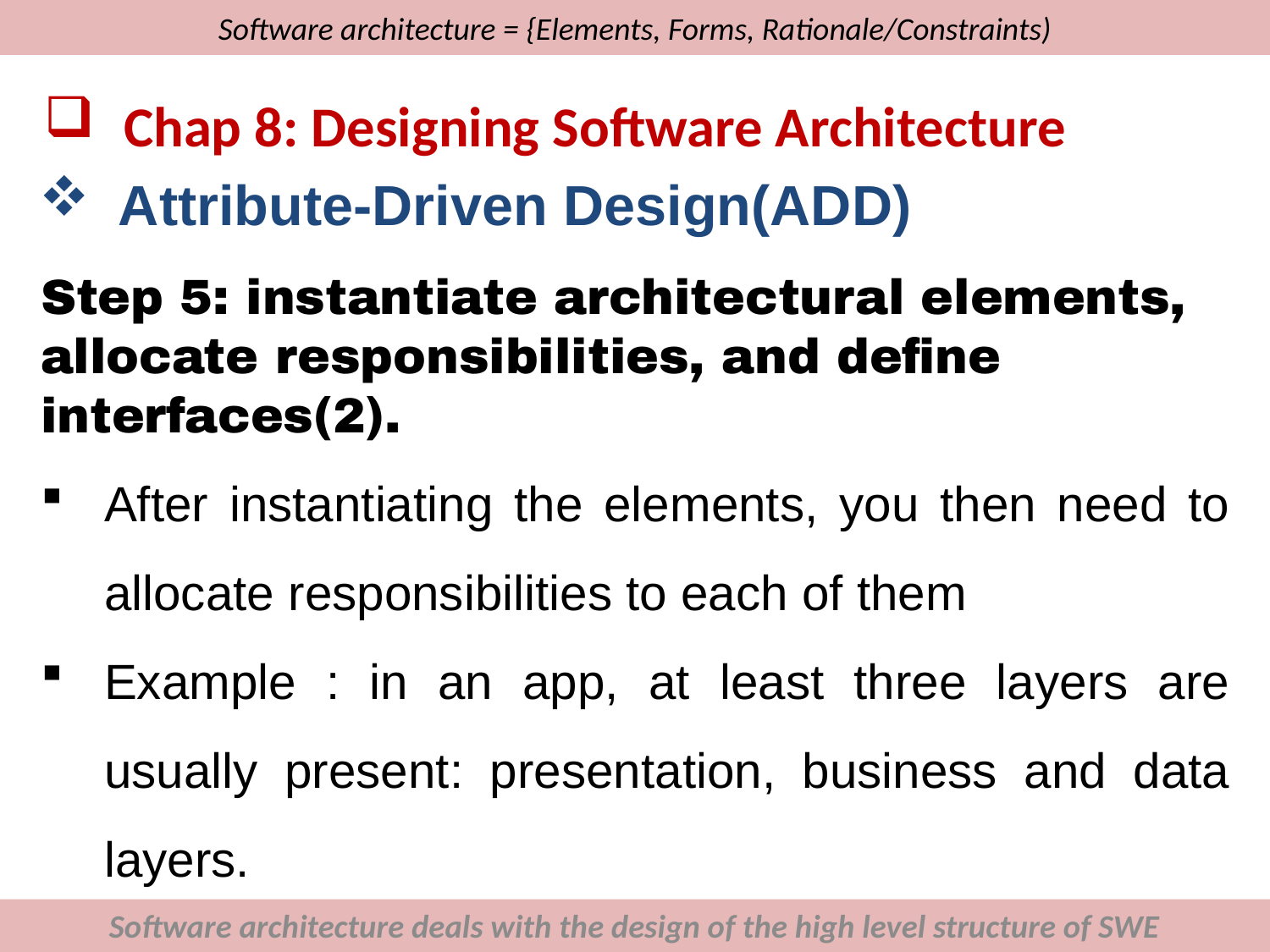

# Software architecture = {Elements, Forms, Rationale/Constraints)
Chap 8: Designing Software Architecture
Attribute-Driven Design(ADD)

Step 5: instantiate architectural elements, allocate responsibilities, and define interfaces(2).
After instantiating the elements, you then need to allocate responsibilities to each of them
Example : in an app, at least three layers are usually present: presentation, business and data layers.
Software architecture deals with the design of the high level structure of SWE